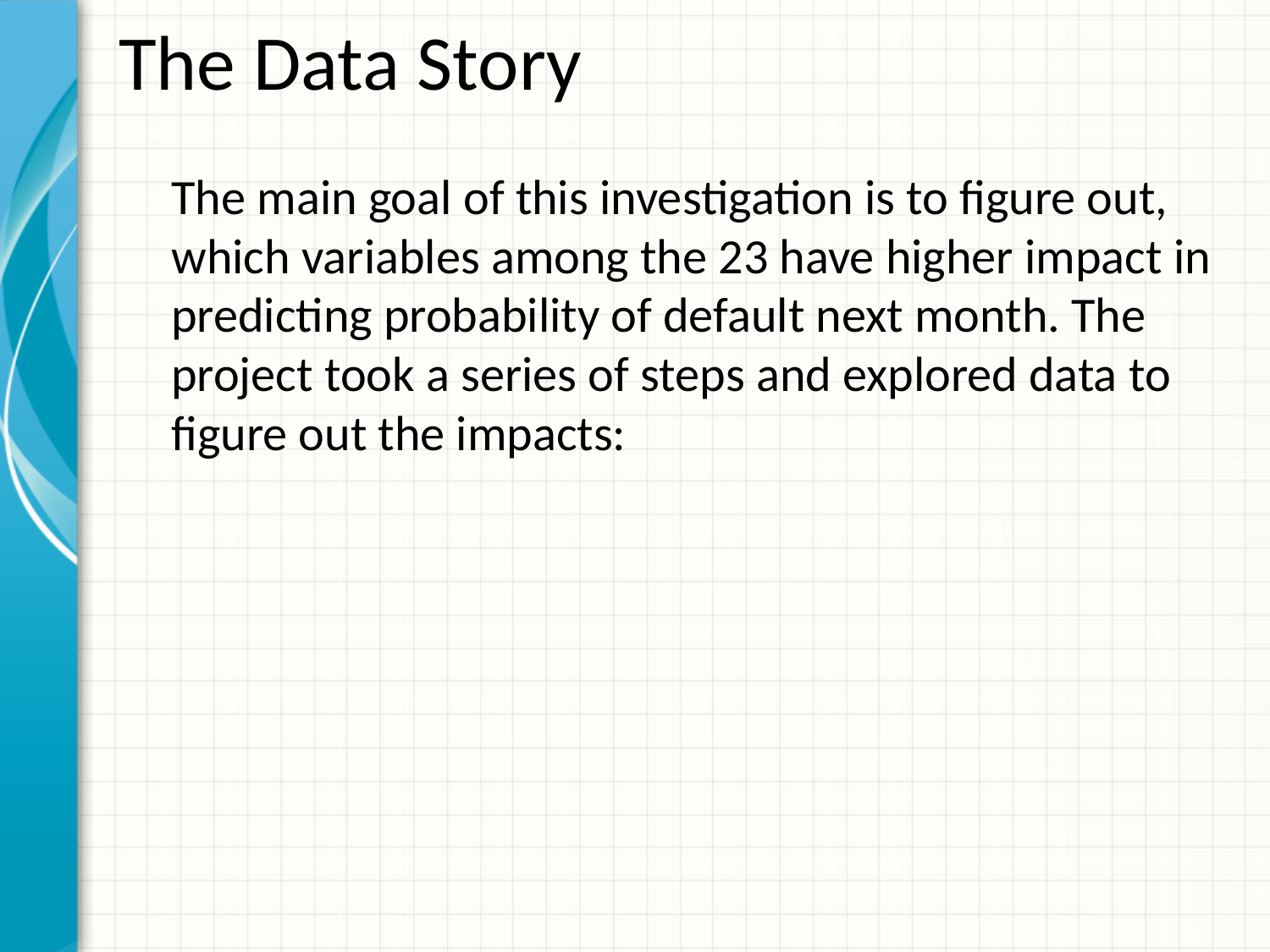

# The Data Story
The main goal of this investigation is to figure out, which variables among the 23 have higher impact in predicting probability of default next month. The project took a series of steps and explored data to figure out the impacts: